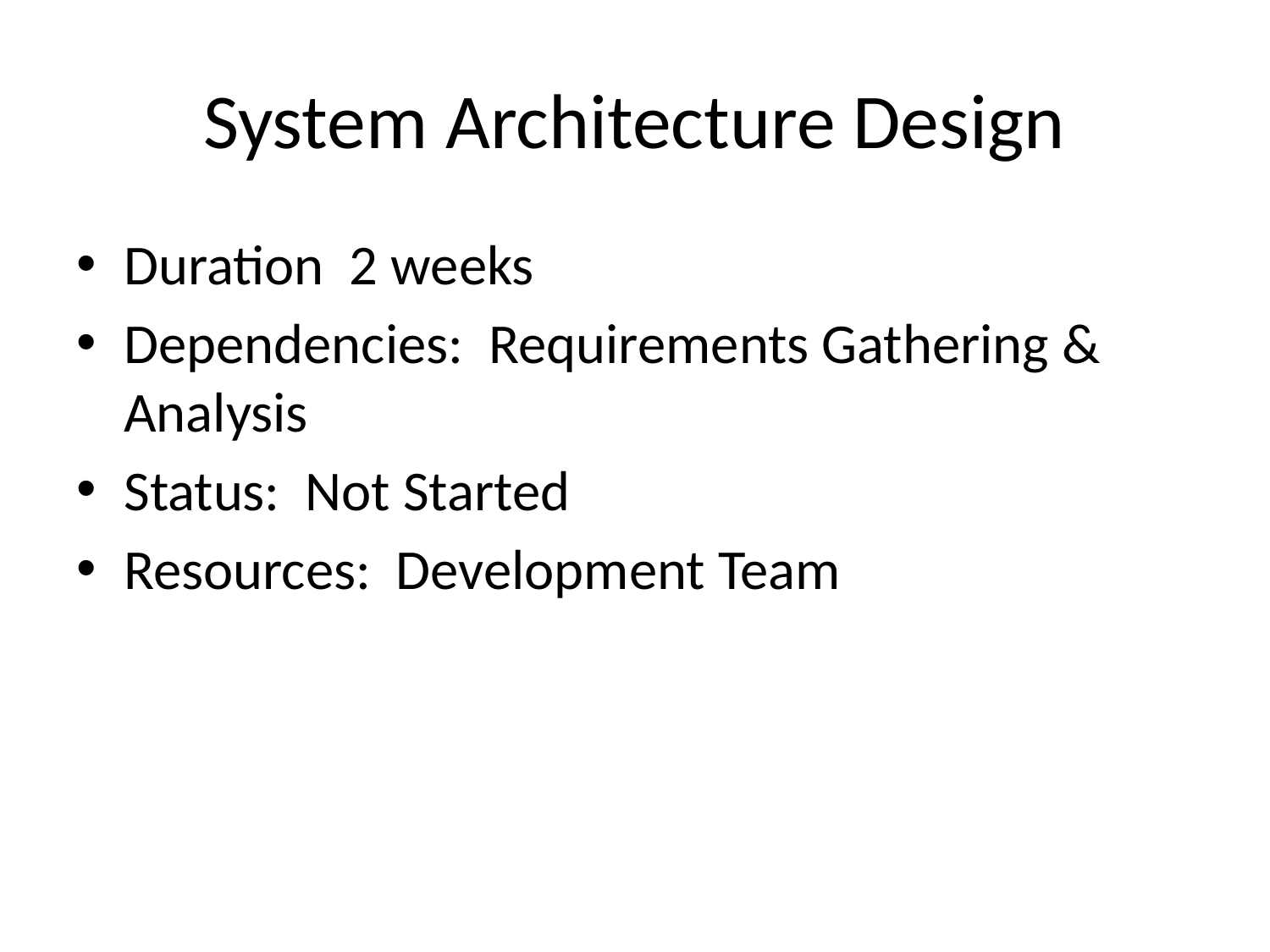

# System Architecture Design
Duration  2 weeks
Dependencies:  Requirements Gathering & Analysis
Status:  Not Started
Resources:  Development Team